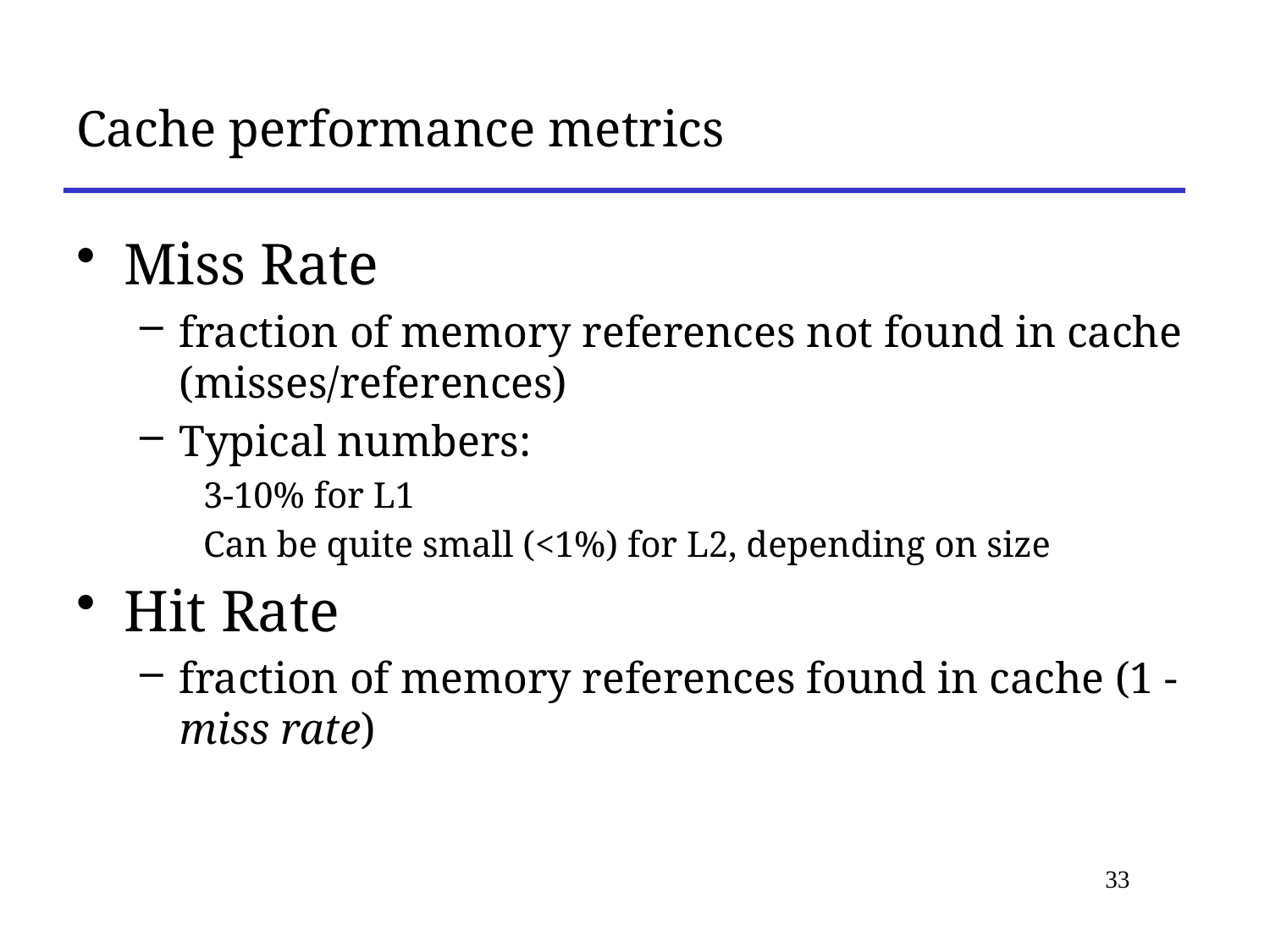

# Cache performance metrics
Miss Rate
fraction of memory references not found in cache (misses/references)
Typical numbers:
3-10% for L1
Can be quite small (<1%) for L2, depending on size
Hit Rate
fraction of memory references found in cache (1 - miss rate)
33